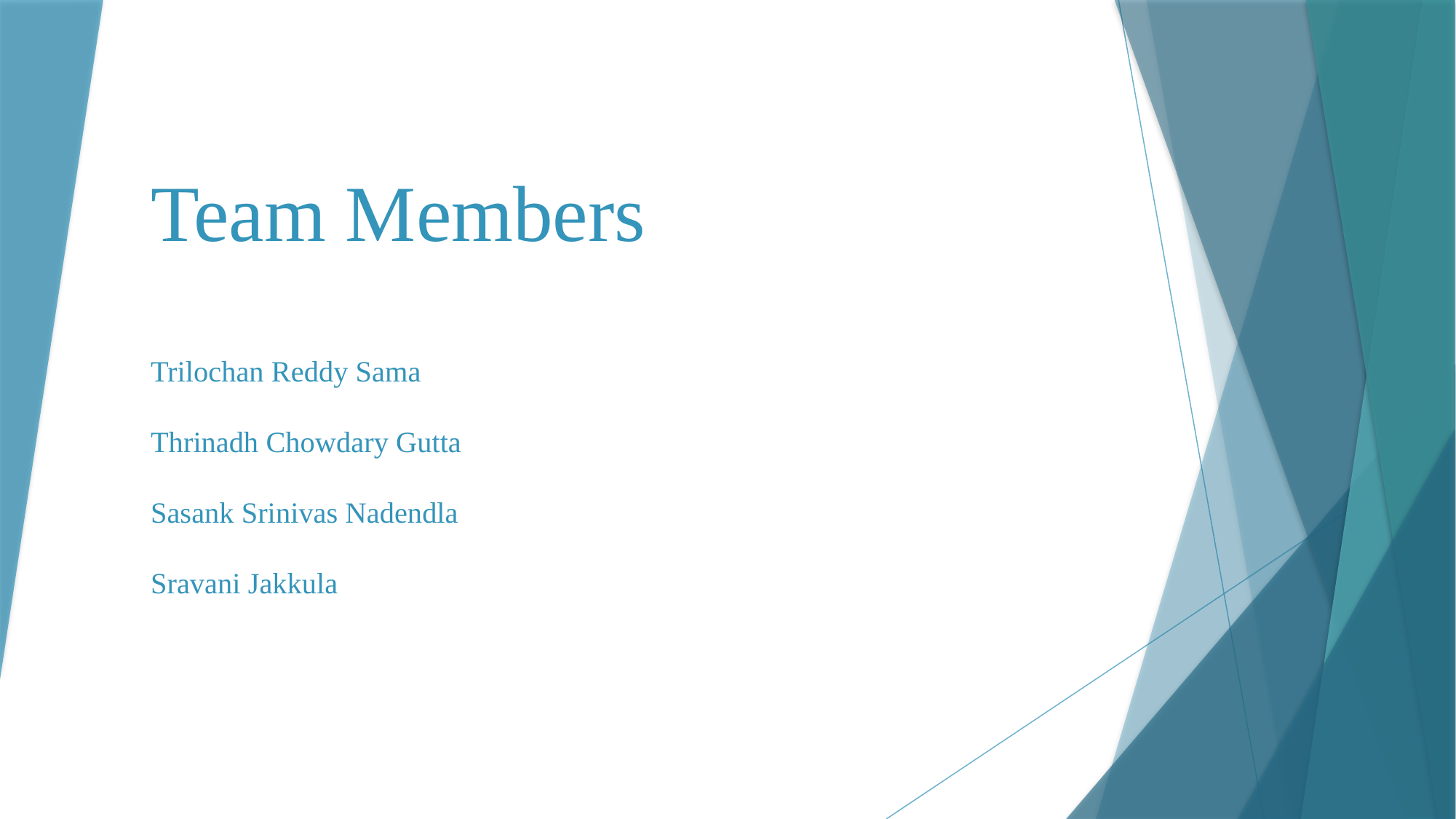

# Team Members Trilochan Reddy Sama Thrinadh Chowdary Gutta Sasank Srinivas Nadendla Sravani Jakkula